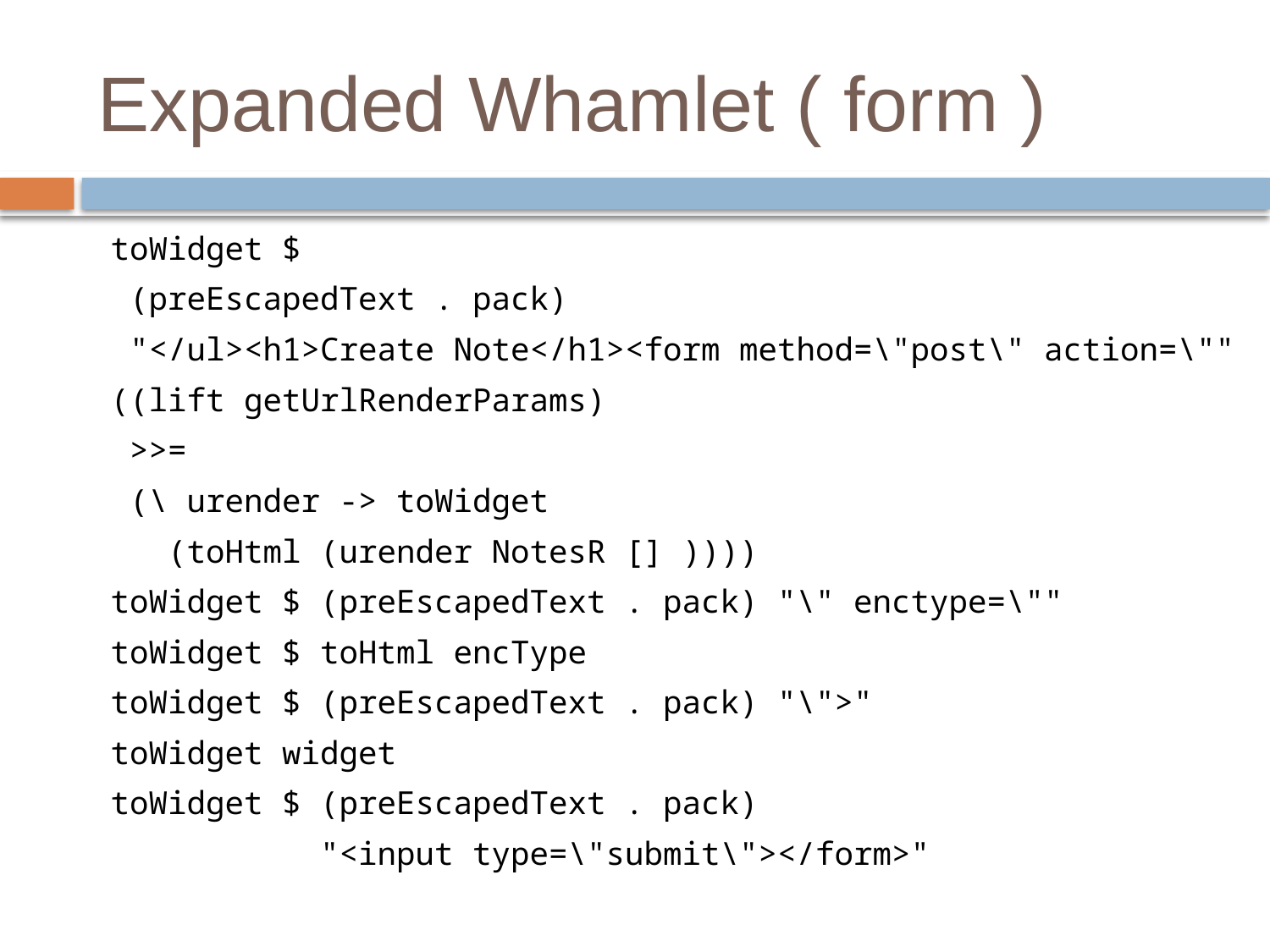

# Expanded Whamlet ( form )
    toWidget $
     (preEscapedText . pack)
     "</ul><h1>Create Note</h1><form method=\"post\" action=\""
    ((lift getUrlRenderParams)
     >>=
     (\ urender -> toWidget
       (toHtml (urender NotesR [] ))))
    toWidget $ (preEscapedText . pack) "\" enctype=\""
    toWidget $ toHtml encType
    toWidget $ (preEscapedText . pack) "\">"
    toWidget widget
    toWidget $ (preEscapedText . pack)
               "<input type=\"submit\"></form>"